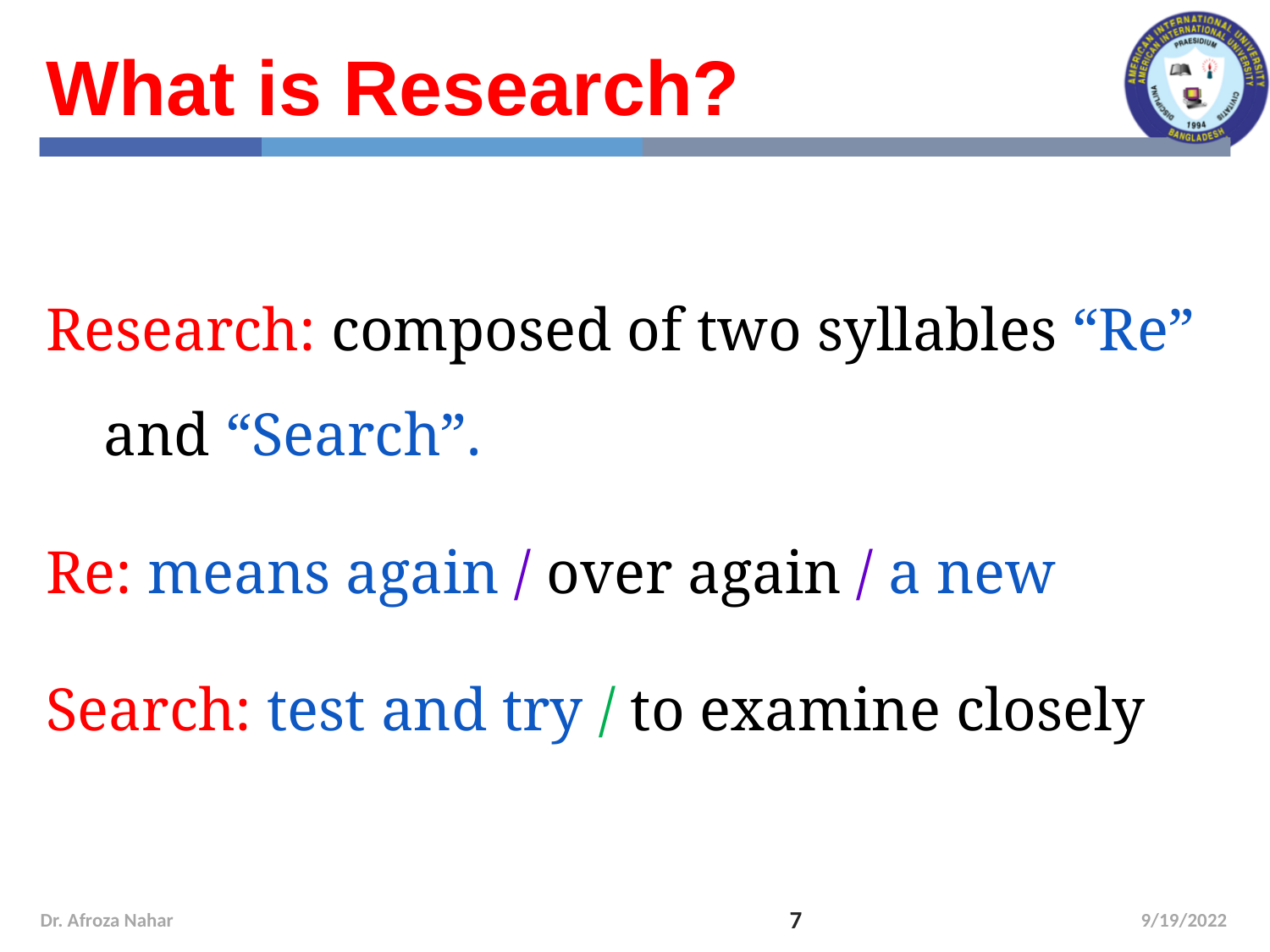

What is Research?
Research: composed of two syllables “Re” and “Search”.
Re: means again / over again / a new
Search: test and try / to examine closely

Dr. Afroza Nahar
7
9/19/2022